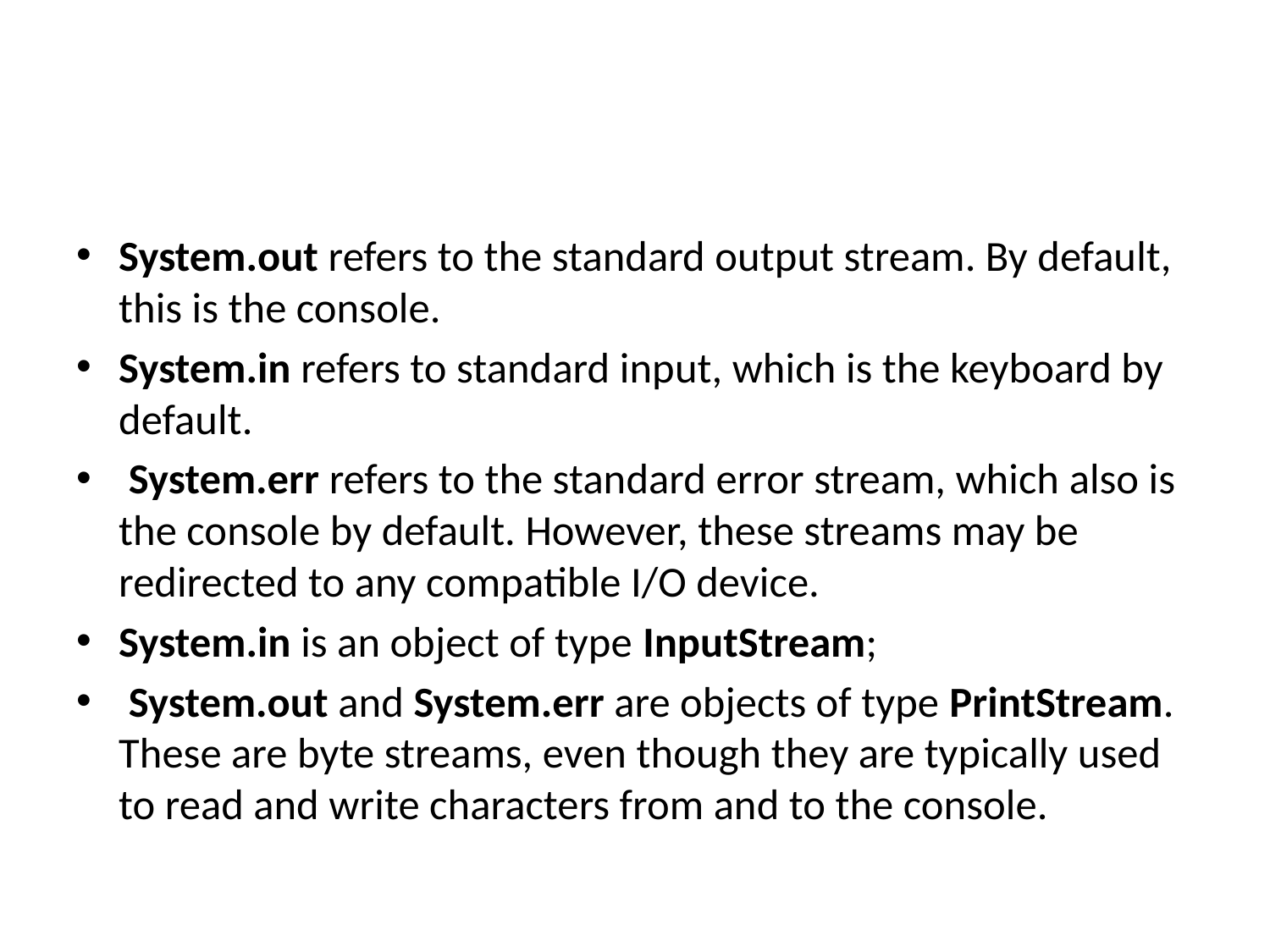

#
System.out refers to the standard output stream. By default, this is the console.
System.in refers to standard input, which is the keyboard by default.
 System.err refers to the standard error stream, which also is the console by default. However, these streams may be redirected to any compatible I/O device.
System.in is an object of type InputStream;
 System.out and System.err are objects of type PrintStream. These are byte streams, even though they are typically used to read and write characters from and to the console.